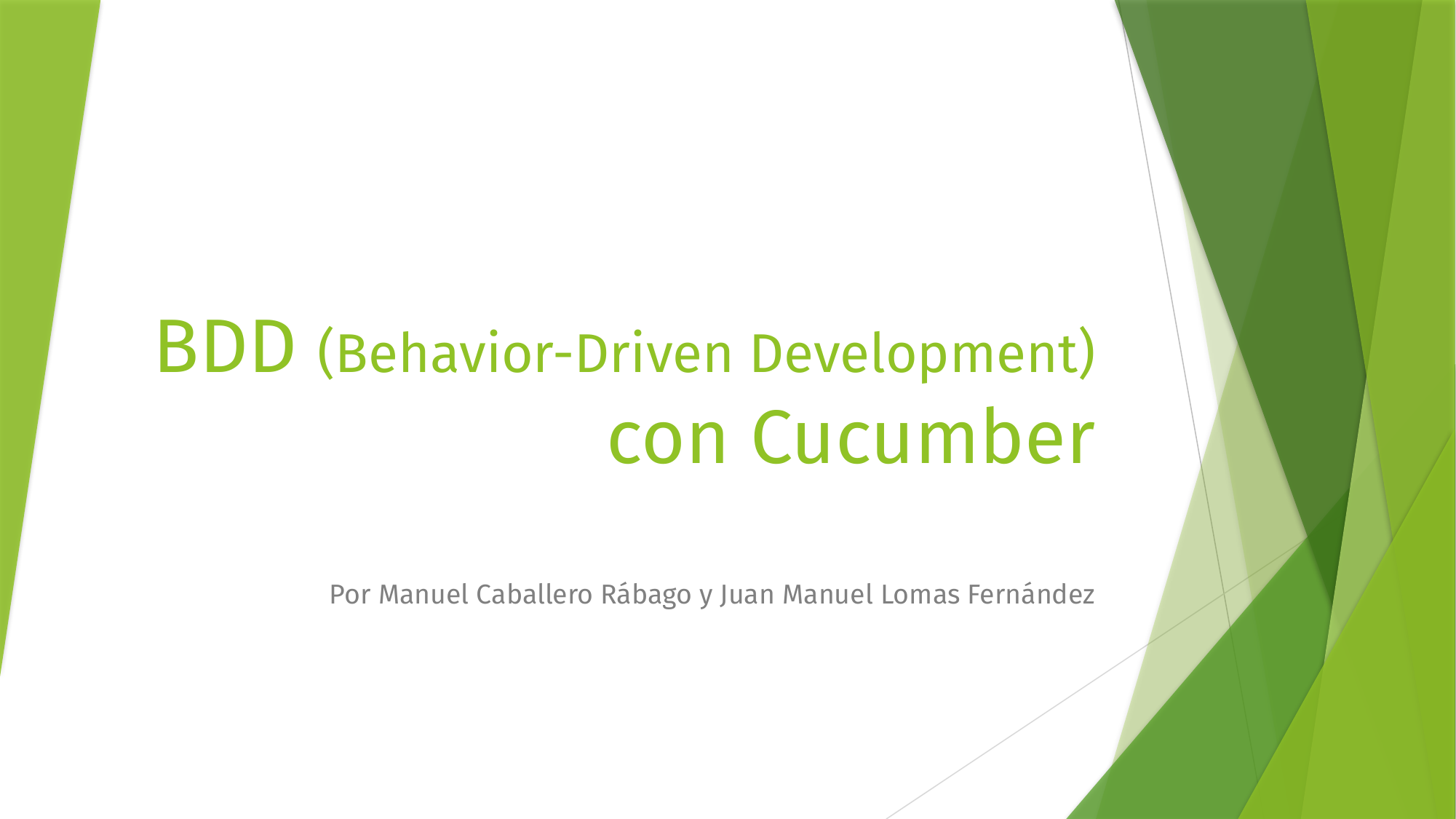

# BDD (Behavior-Driven Development) con Cucumber
Por Manuel Caballero Rábago y Juan Manuel Lomas Fernández